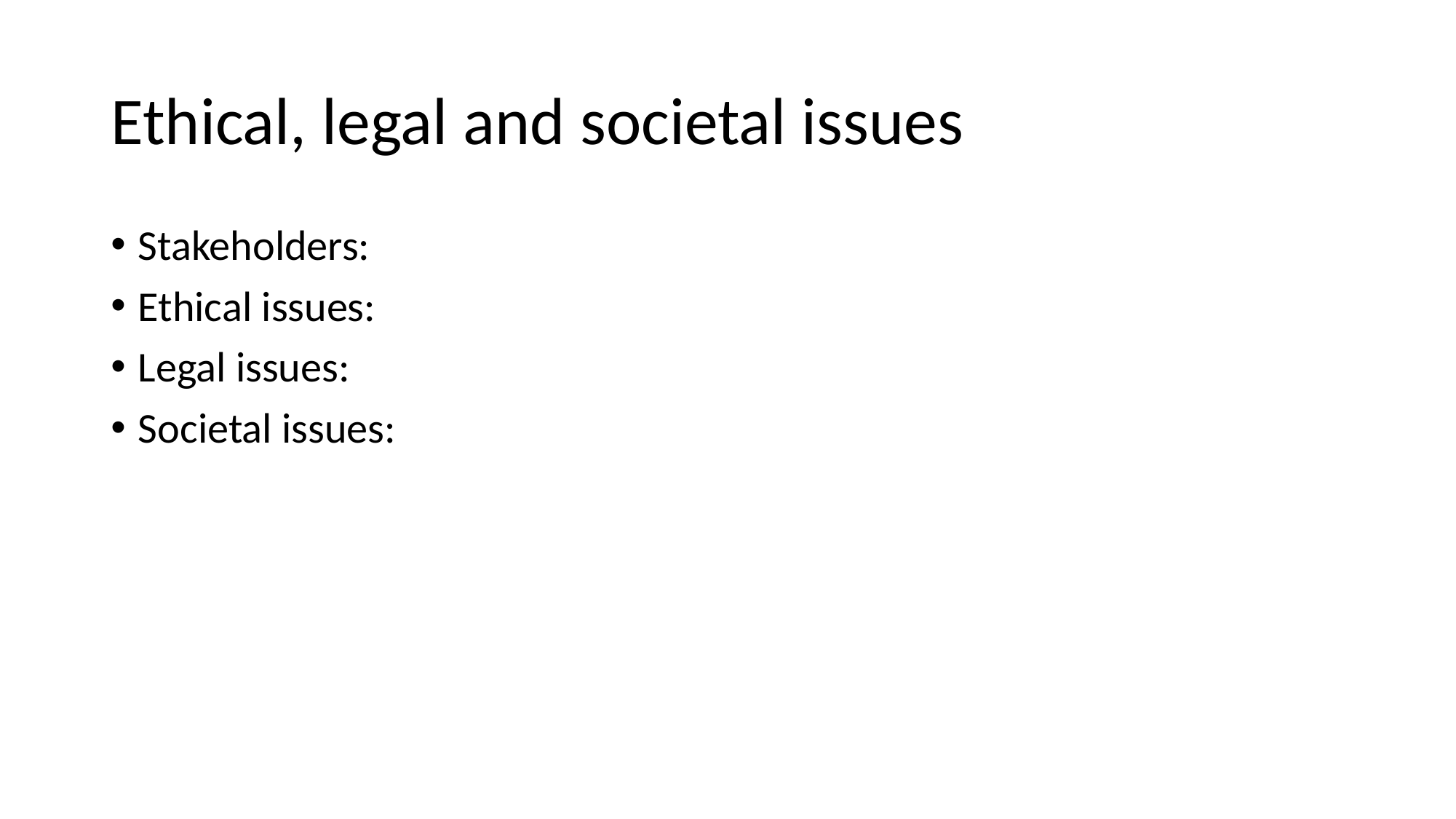

# Ethical, legal and societal issues
Stakeholders:
Ethical issues:
Legal issues:
Societal issues: